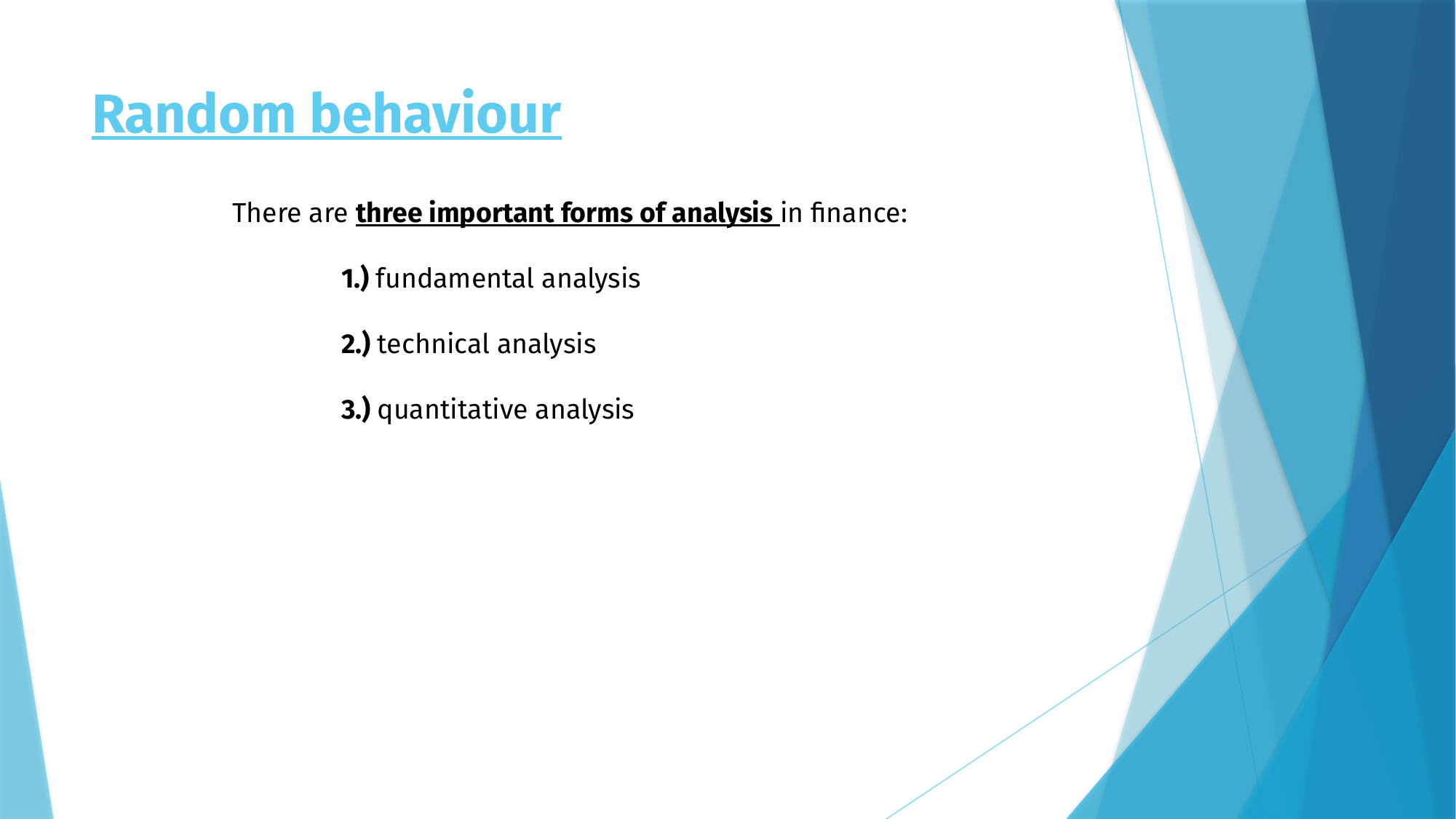

# Random behaviour
There are three important forms of analysis in finance:

	1.) fundamental analysis

	2.) technical analysis

	3.) quantitative analysis